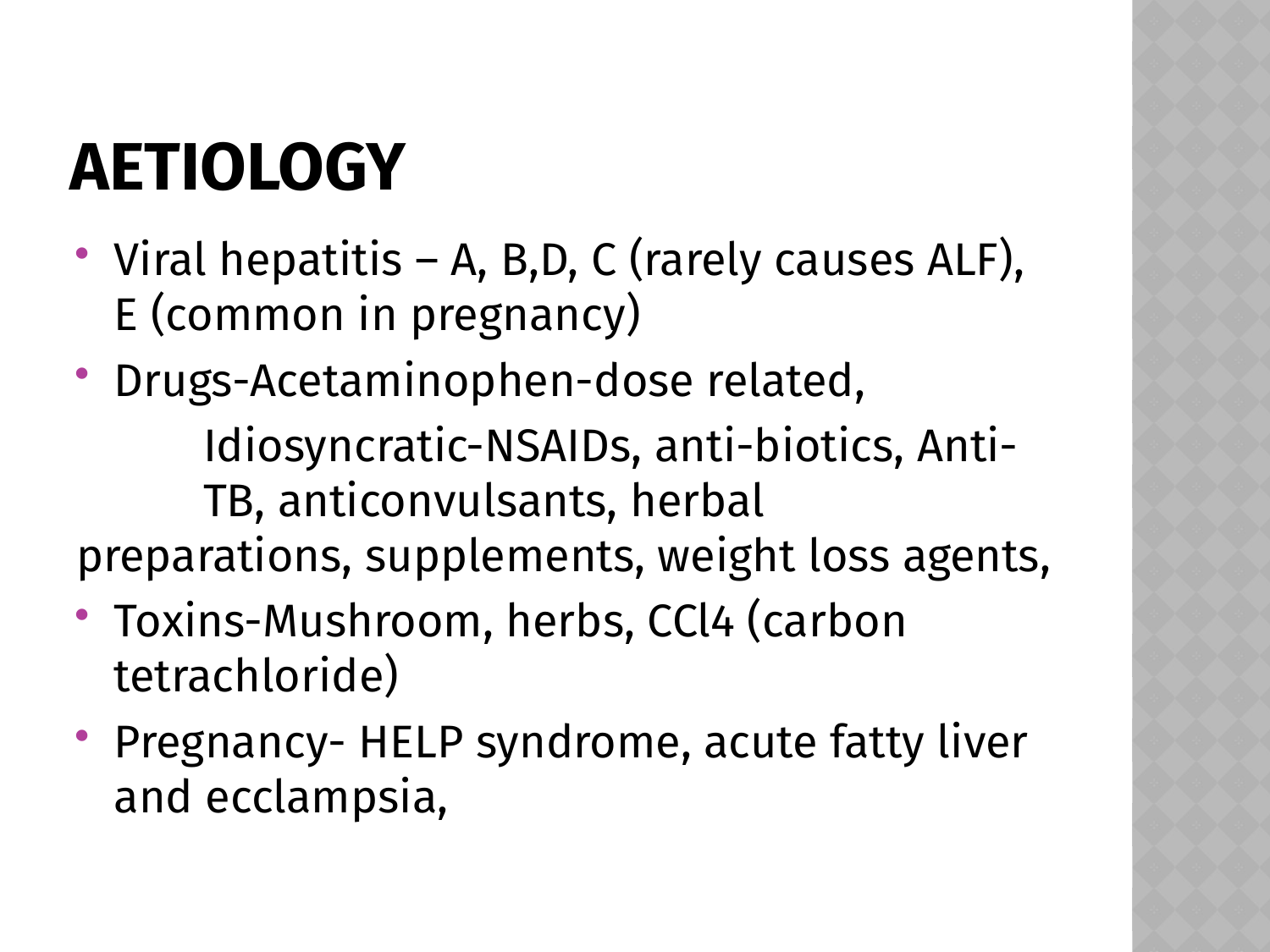

# AETIOLOGY
Viral hepatitis – A, B,D, C (rarely causes ALF), E (common in pregnancy)
Drugs-Acetaminophen-dose related,
	Idiosyncratic-NSAIDs, anti-biotics, Anti-	TB, anticonvulsants, herbal 	preparations, supplements, weight loss agents,
Toxins-Mushroom, herbs, CCl4 (carbon tetrachloride)
Pregnancy- HELP syndrome, acute fatty liver and ecclampsia,